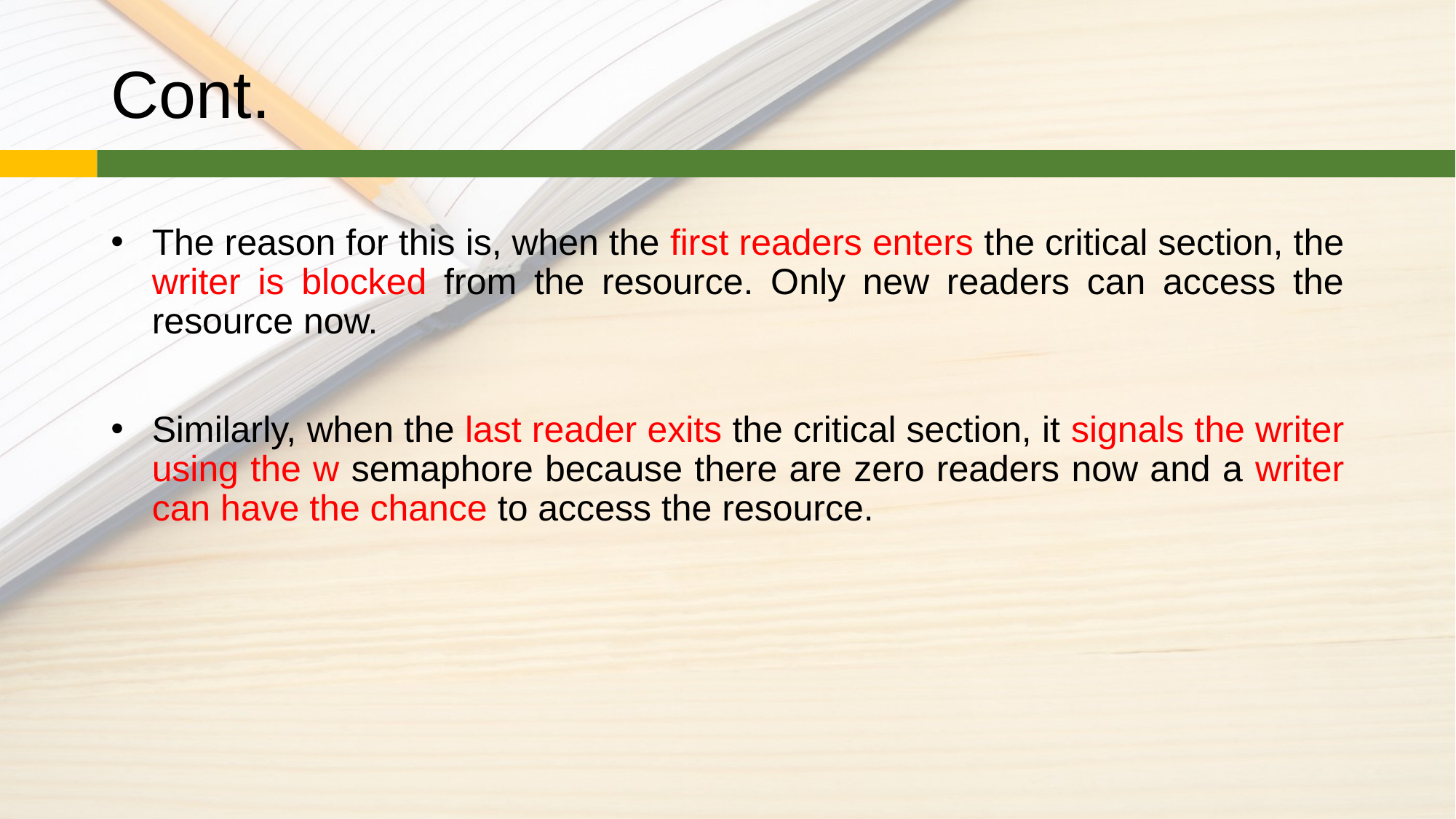

# Cont.
The reason for this is, when the first readers enters the critical section, the writer is blocked from the resource. Only new readers can access the resource now.

Similarly, when the last reader exits the critical section, it signals the writer using the w semaphore because there are zero readers now and a writer can have the chance to access the resource.